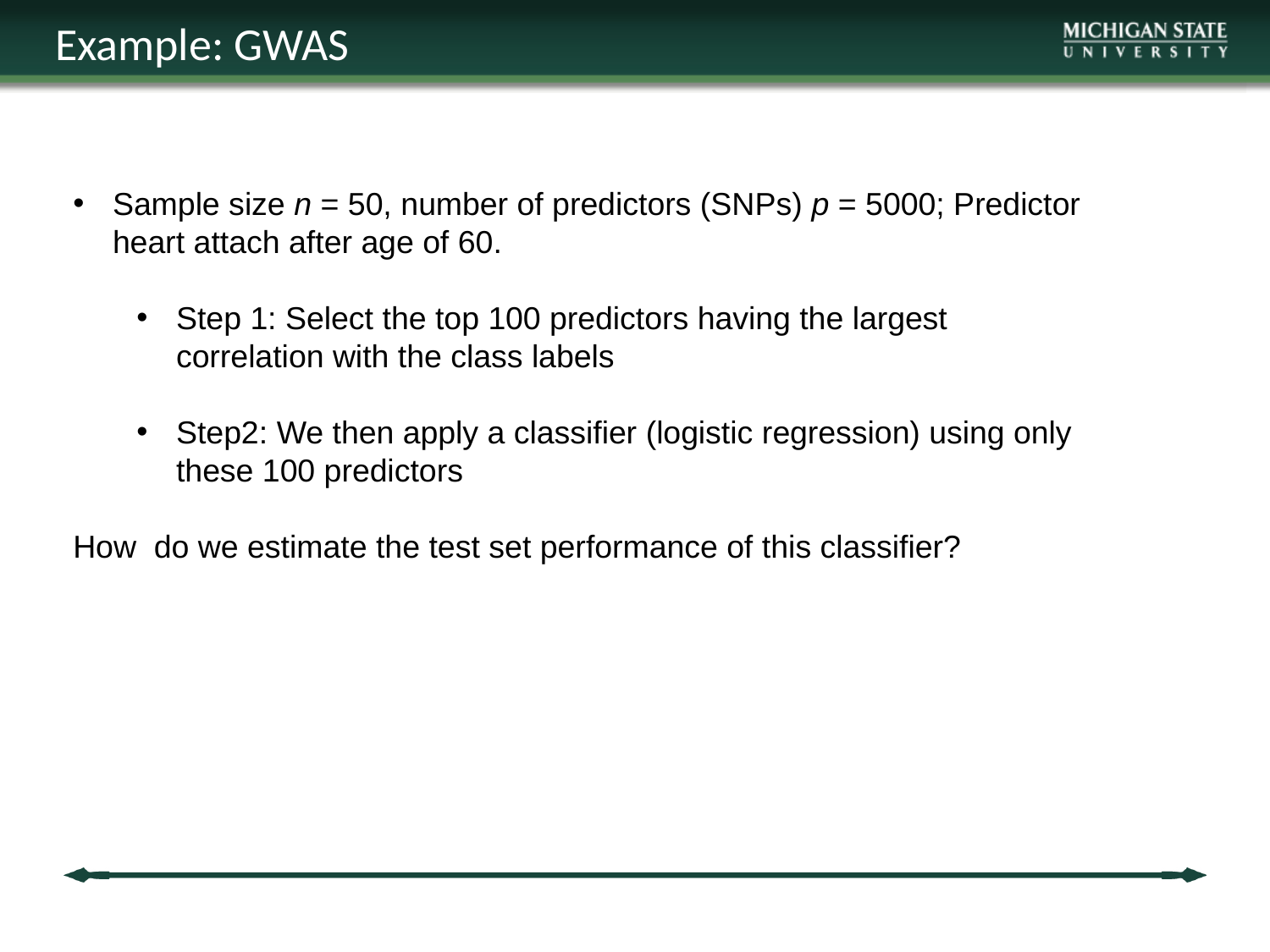

Example: GWAS

Sample size n = 50, number of predictors (SNPs) p = 5000; Predictor heart attach after age of 60.

Step 1: Select the top 100 predictors having the largest correlation with the class labels

Step2: We then apply a classifier (logistic regression) using only these 100 predictors

How  do we estimate the test set performance of this classifier?